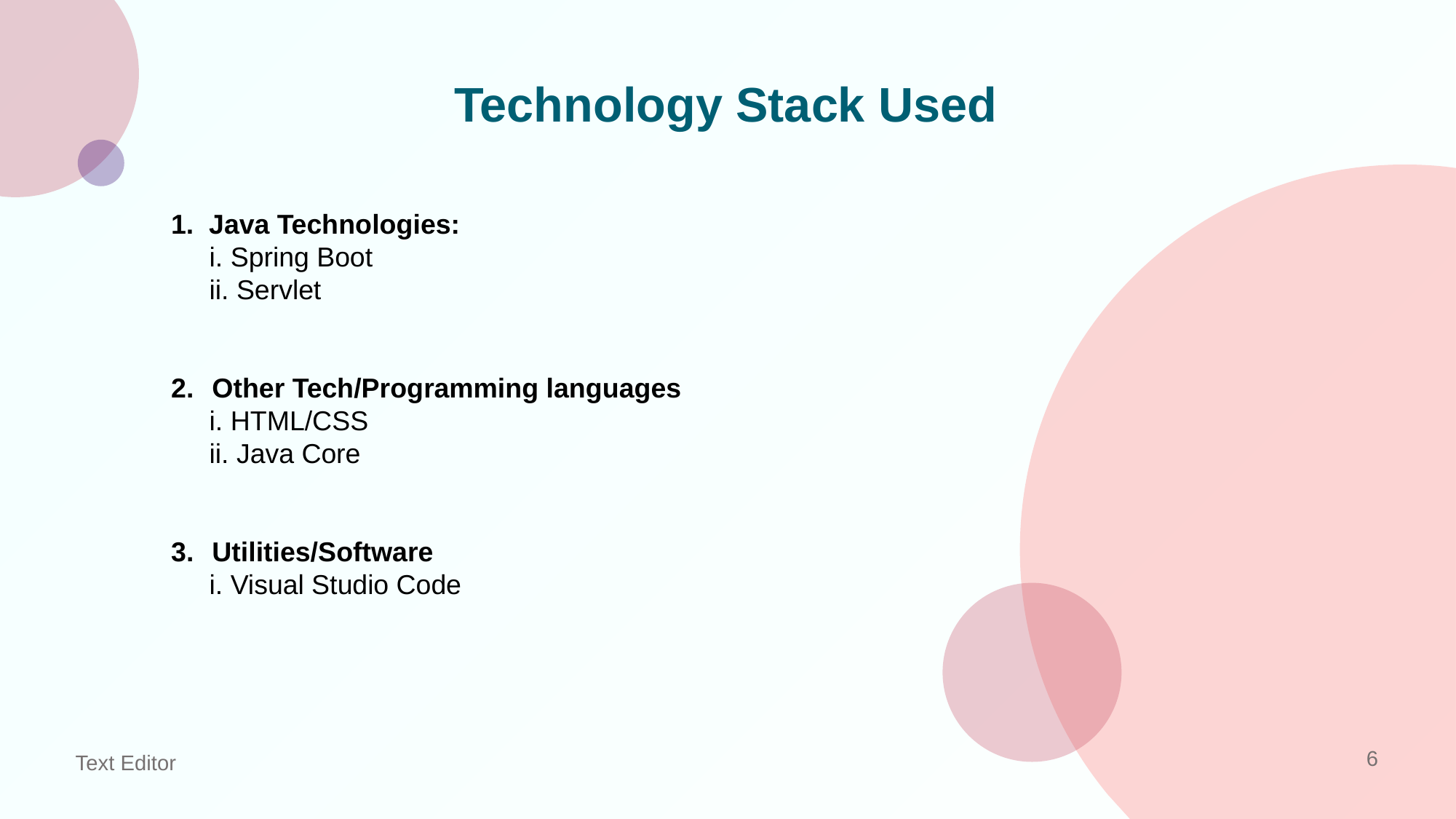

# Technology Stack Used
1.  Java Technologies:
     i. Spring Boot
     ii. Servlet

Other Tech/Programming languages
     i. HTML/CSS
     ii. Java Core

Utilities/Software
     i. Visual Studio Code

Text Editor
6